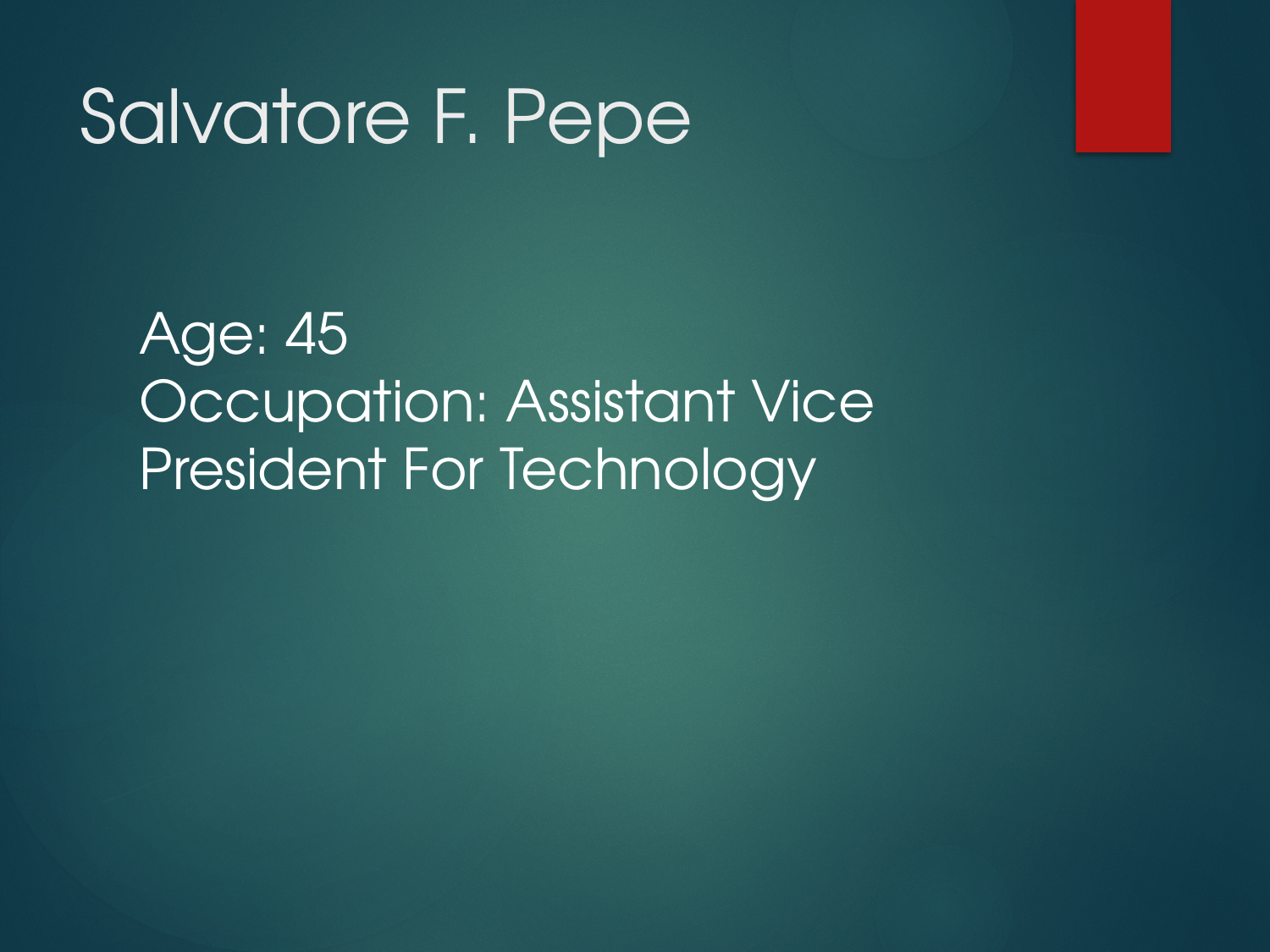

# Salvatore F. Pepe

Age: 45
Occupation: Assistant Vice President For Technology